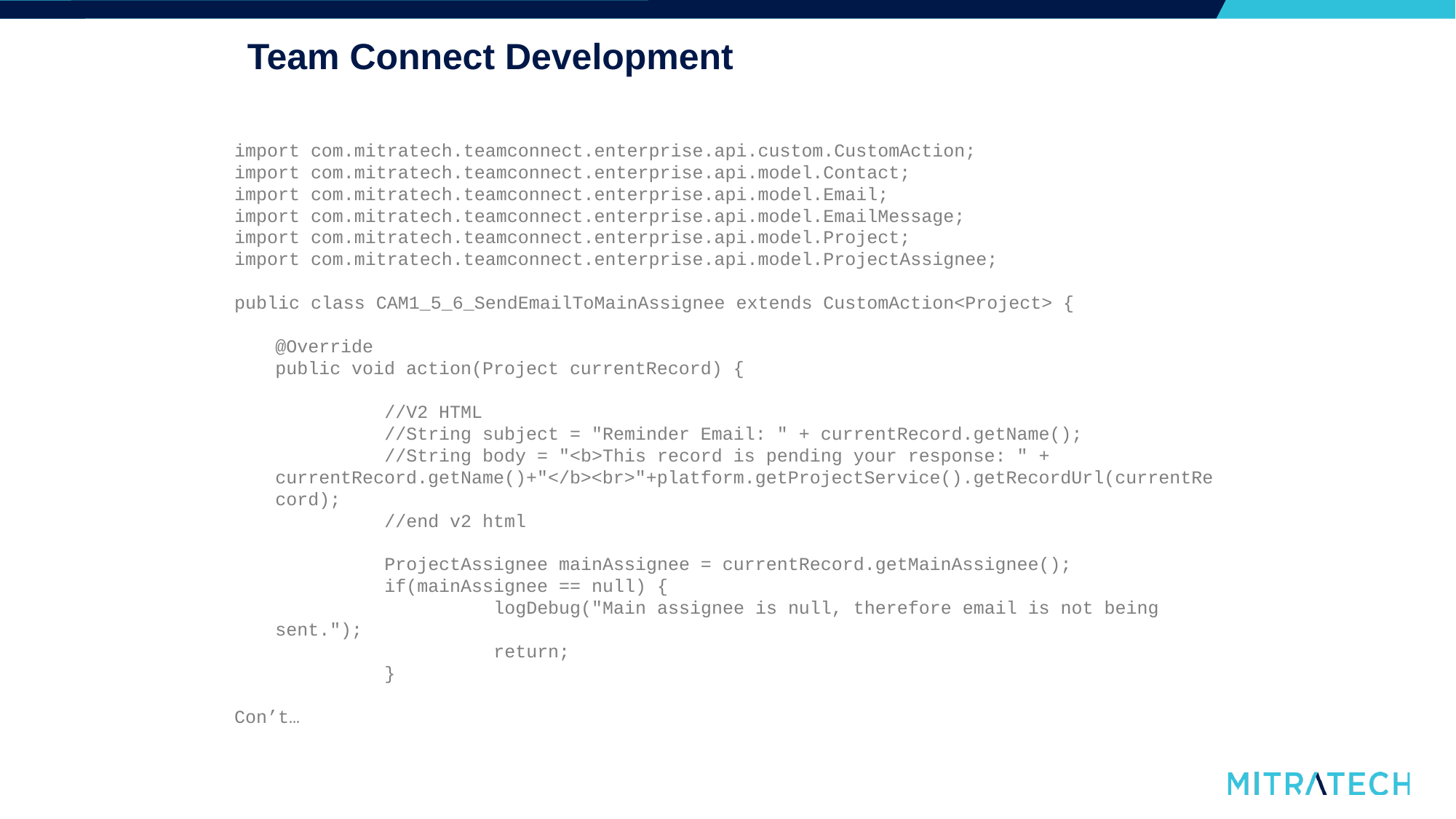

# Team Connect Development
import com.mitratech.teamconnect.enterprise.api.custom.CustomAction;
import com.mitratech.teamconnect.enterprise.api.model.Contact;
import com.mitratech.teamconnect.enterprise.api.model.Email;
import com.mitratech.teamconnect.enterprise.api.model.EmailMessage;
import com.mitratech.teamconnect.enterprise.api.model.Project;
import com.mitratech.teamconnect.enterprise.api.model.ProjectAssignee;

public class CAM1_5_6_SendEmailToMainAssignee extends CustomAction<Project> {

	@Override
	public void action(Project currentRecord) {

		//V2 HTML
		//String subject = "Reminder Email: " + currentRecord.getName();
		//String body = "<b>This record is pending your response: " + currentRecord.getName()+"</b><br>"+platform.getProjectService().getRecordUrl(currentRecord);
		//end v2 html

		ProjectAssignee mainAssignee = currentRecord.getMainAssignee();
		if(mainAssignee == null) {
			logDebug("Main assignee is null, therefore email is not being sent.");
			return;
		}

Con’t…